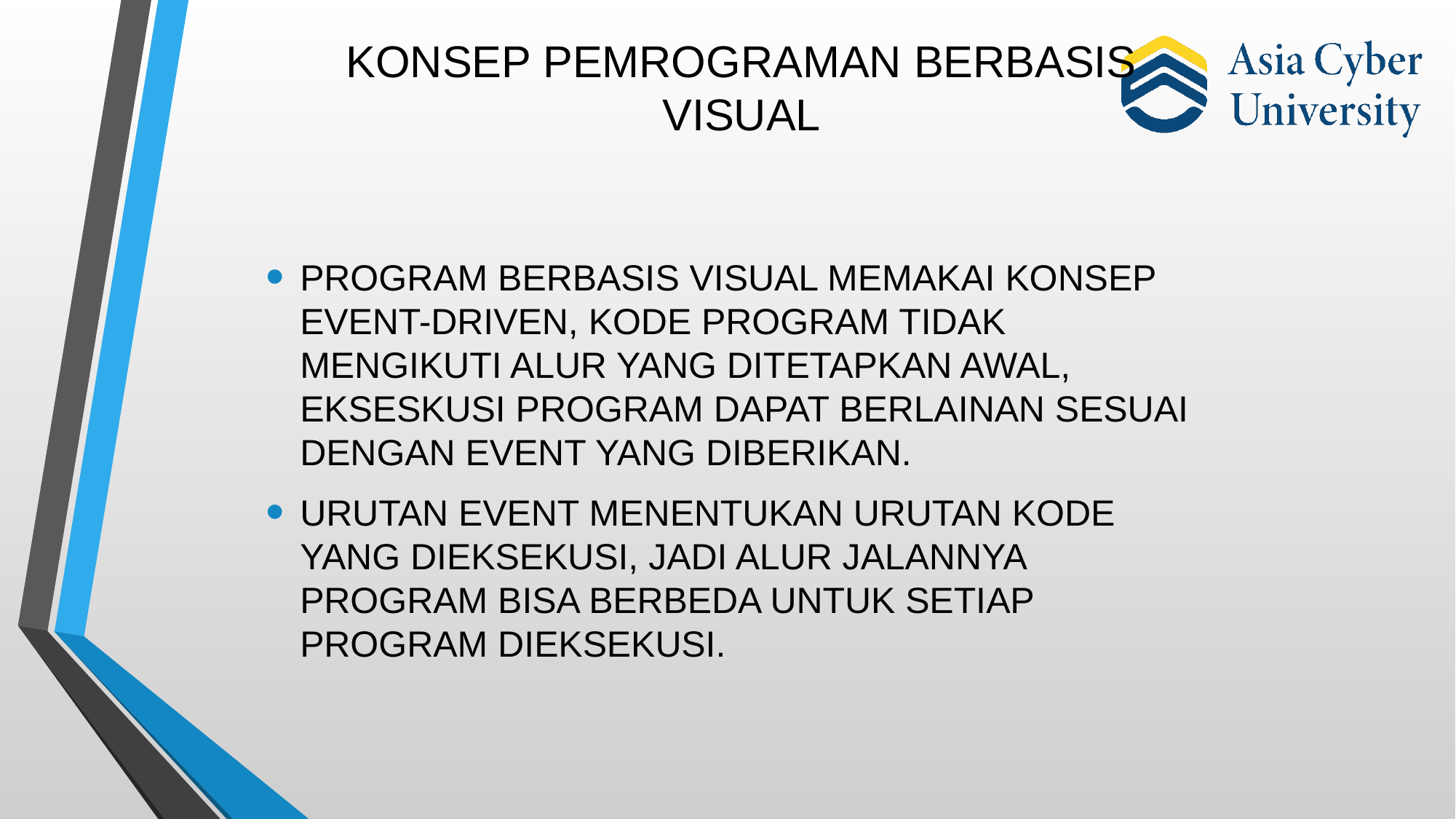

# KONSEP PEMROGRAMAN BERBASIS VISUAL
PROGRAM BERBASIS VISUAL MEMAKAI KONSEP EVENT-DRIVEN, KODE PROGRAM TIDAK MENGIKUTI ALUR YANG DITETAPKAN AWAL, EKSESKUSI PROGRAM DAPAT BERLAINAN SESUAI DENGAN EVENT YANG DIBERIKAN.
URUTAN EVENT MENENTUKAN URUTAN KODE YANG DIEKSEKUSI, JADI ALUR JALANNYA PROGRAM BISA BERBEDA UNTUK SETIAP PROGRAM DIEKSEKUSI.